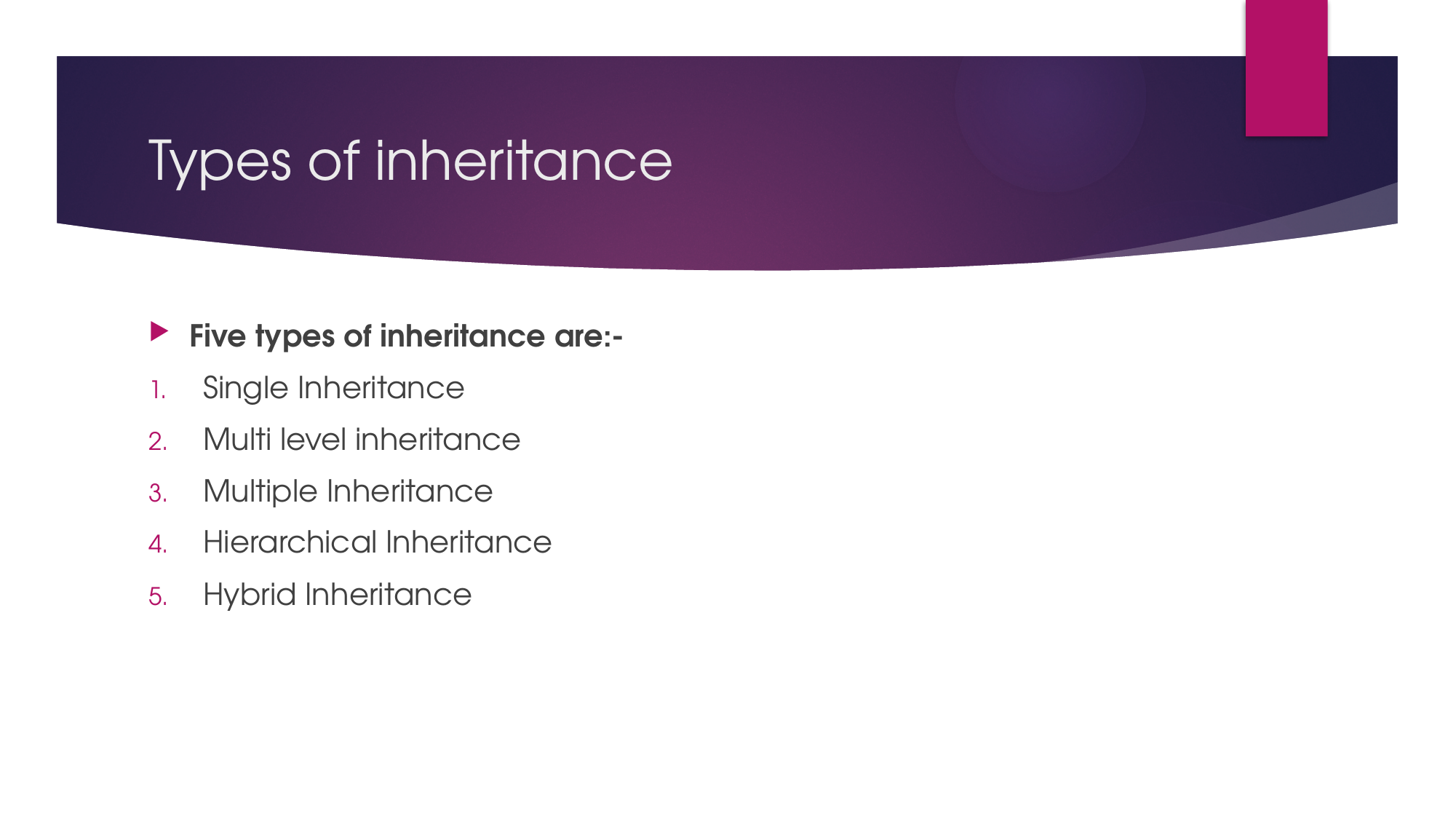

# Types of inheritance
Five types of inheritance are:-
Single Inheritance
Multi level inheritance
Multiple Inheritance
Hierarchical Inheritance
Hybrid Inheritance